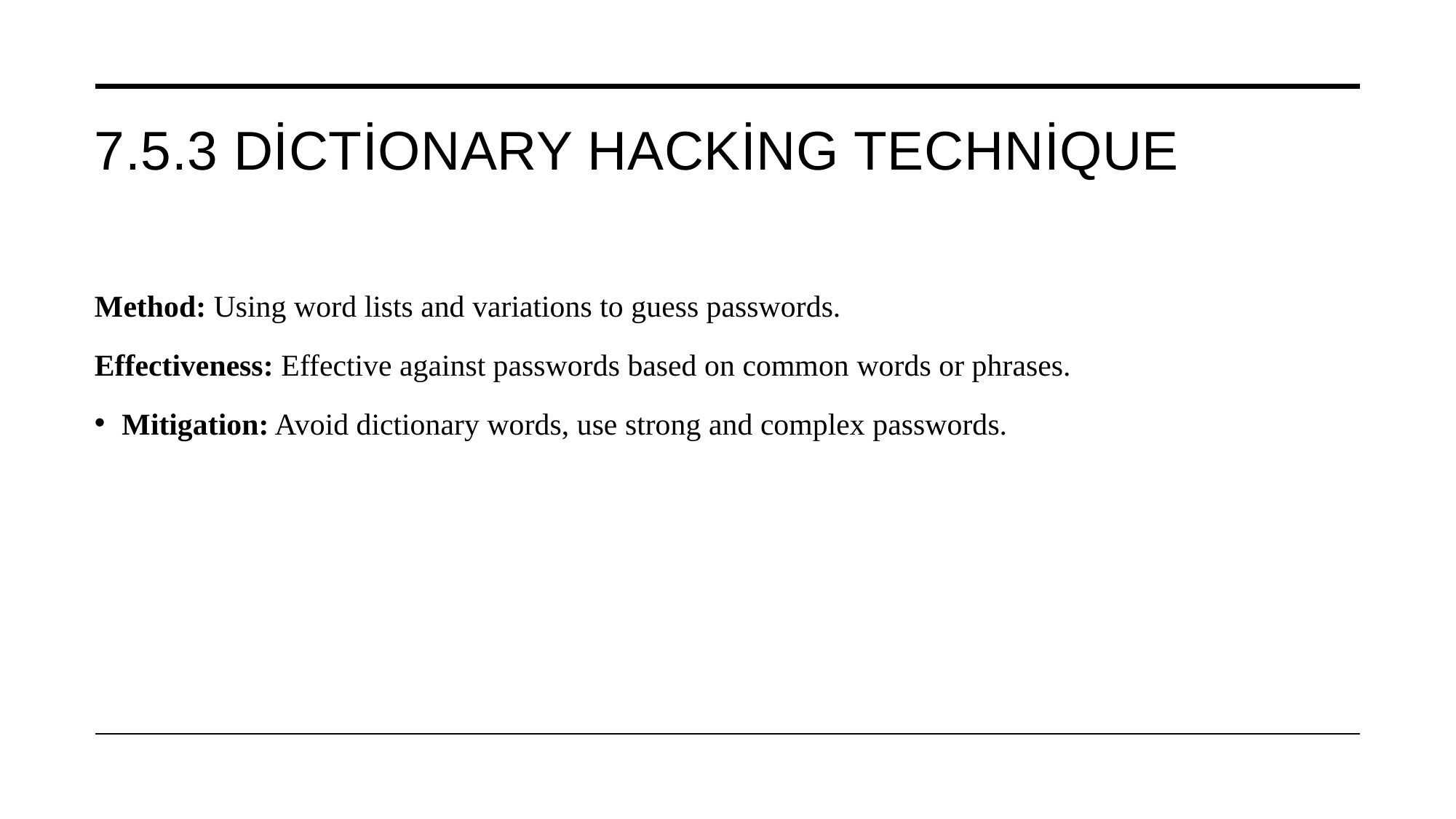

# 7.5.3 Dictionary Hacking Technique
Method: Using word lists and variations to guess passwords.
Effectiveness: Effective against passwords based on common words or phrases.
Mitigation: Avoid dictionary words, use strong and complex passwords.